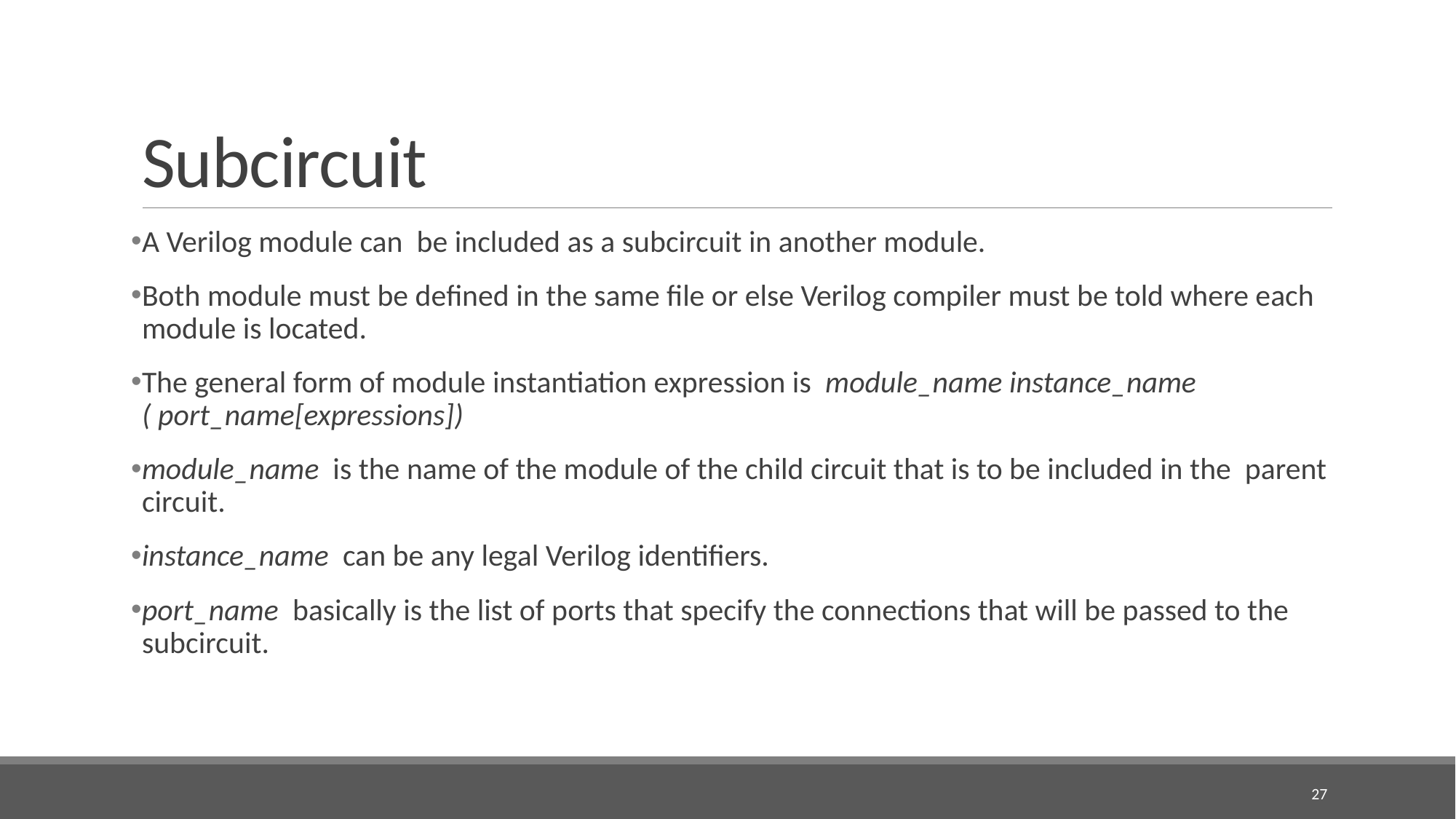

# Subcircuit
A Verilog module can  be included as a subcircuit in another module.
Both module must be defined in the same file or else Verilog compiler must be told where each module is located.
The general form of module instantiation expression is  module_name instance_name ( port_name[expressions])
module_name  is the name of the module of the child circuit that is to be included in the  parent circuit.
instance_name  can be any legal Verilog identifiers.
port_name  basically is the list of ports that specify the connections that will be passed to the subcircuit.

27